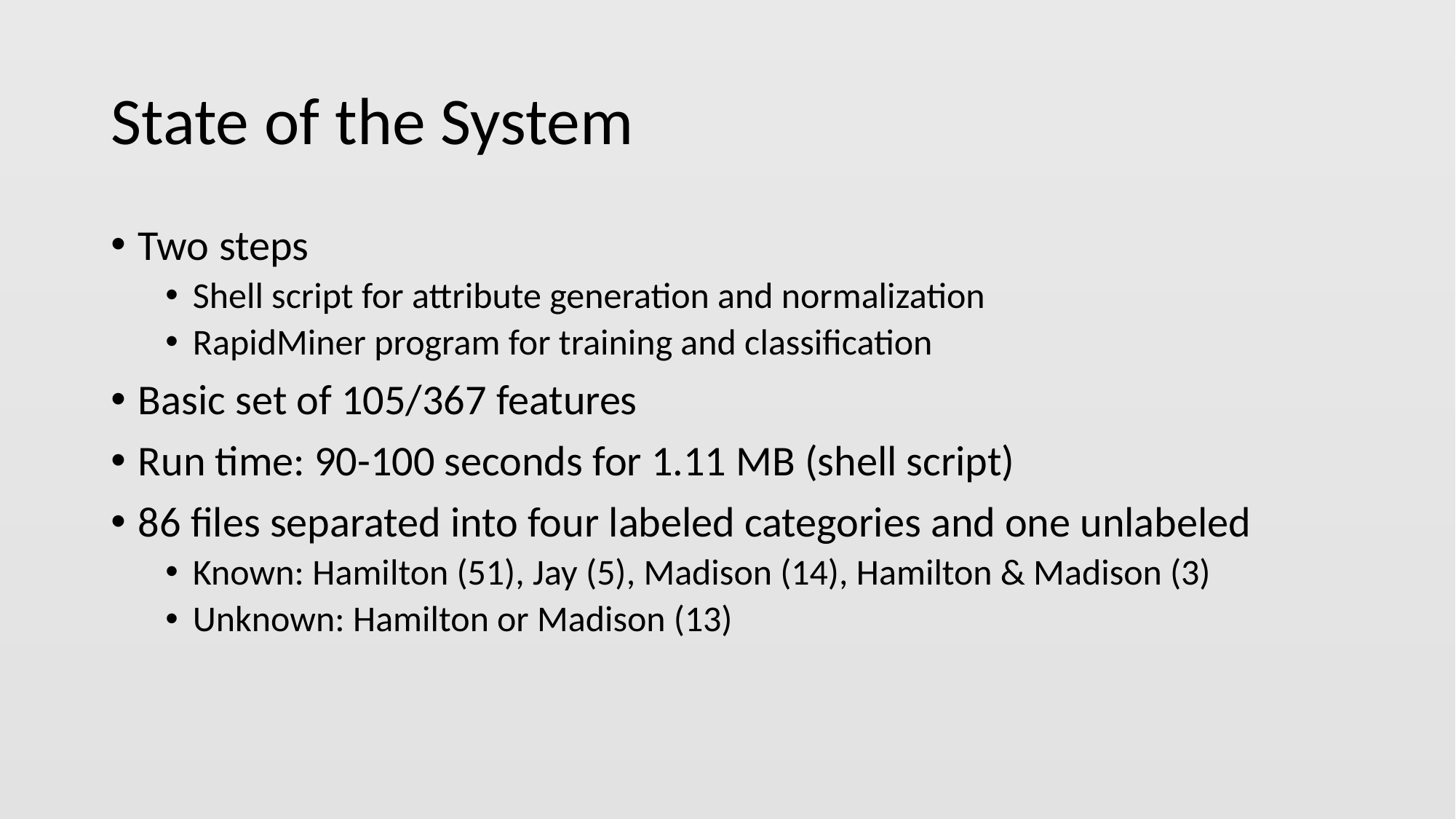

# State of the System
Two steps
Shell script for attribute generation and normalization
RapidMiner program for training and classification
Basic set of 105/367 features
Run time: 90-100 seconds for 1.11 MB (shell script)
86 files separated into four labeled categories and one unlabeled
Known: Hamilton (51), Jay (5), Madison (14), Hamilton & Madison (3)
Unknown: Hamilton or Madison (13)